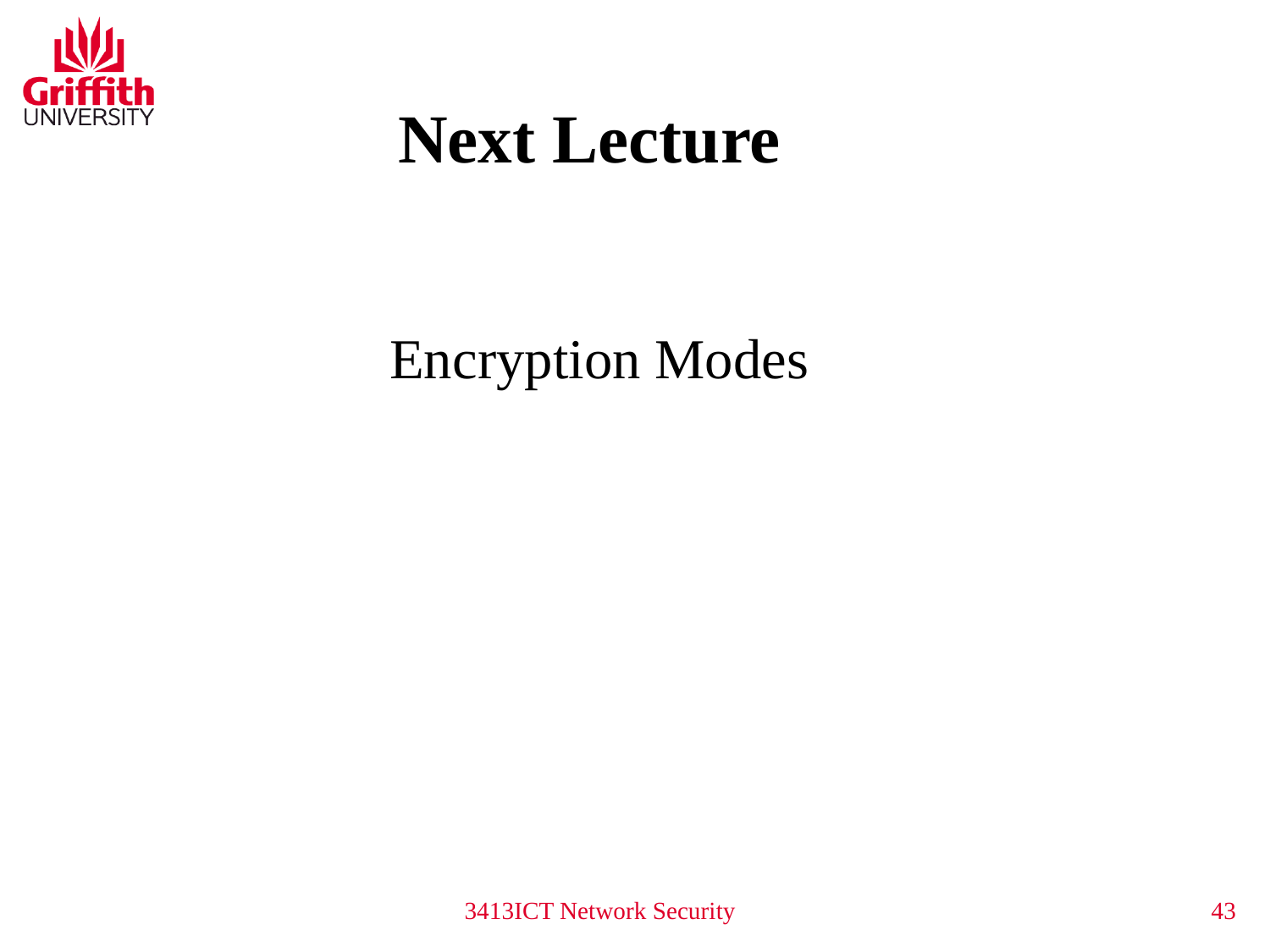

Next Lecture
                      Encryption Modes

3413ICT Network Security
43